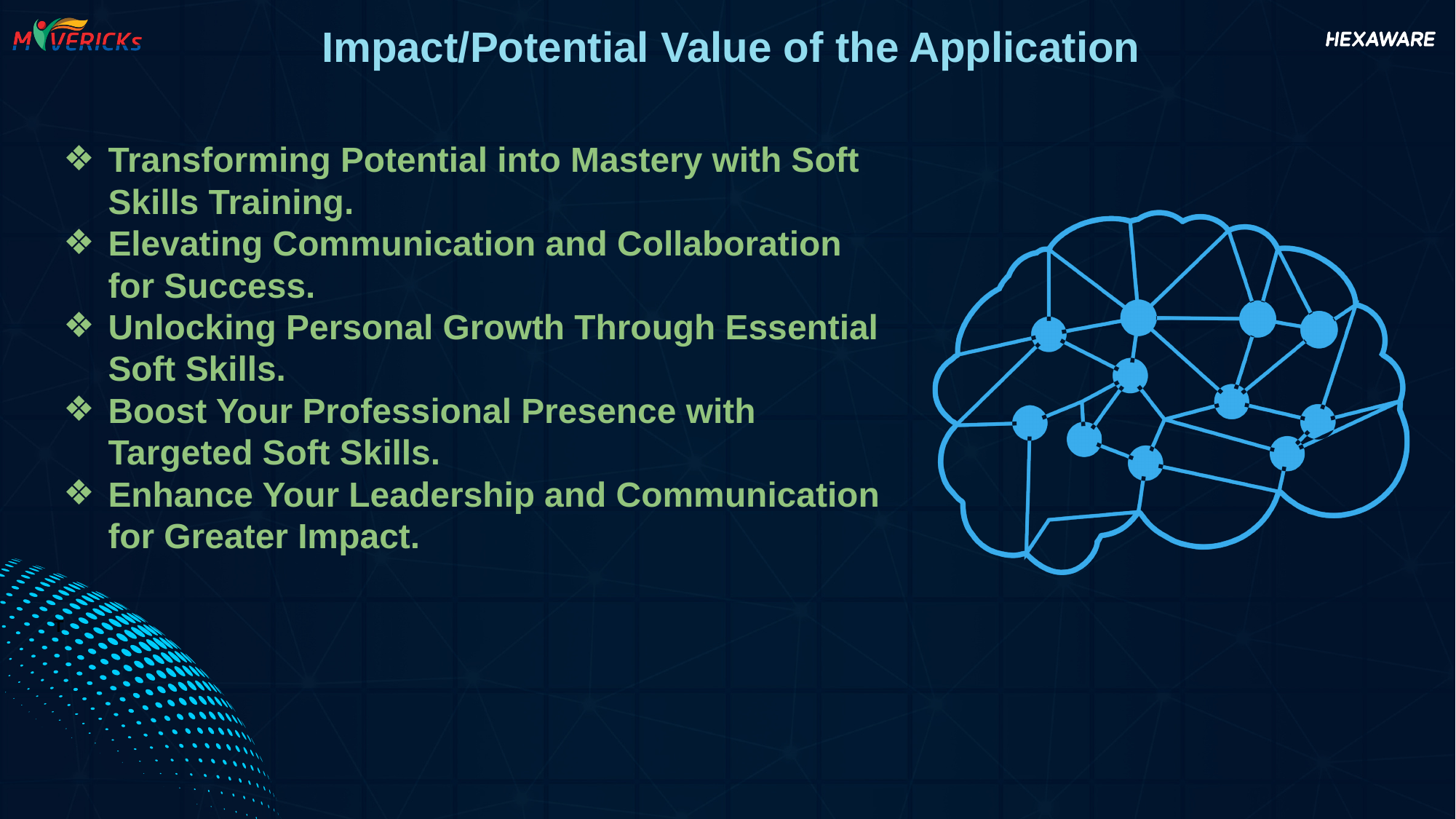

Impact/Potential Value of the Application

Transforming Potential into Mastery with Soft Skills Training.
Elevating Communication and Collaboration for Success.
Unlocking Personal Growth Through Essential Soft Skills.
Boost Your Professional Presence with Targeted Soft Skills.
Enhance Your Leadership and Communication for Greater Impact.

T